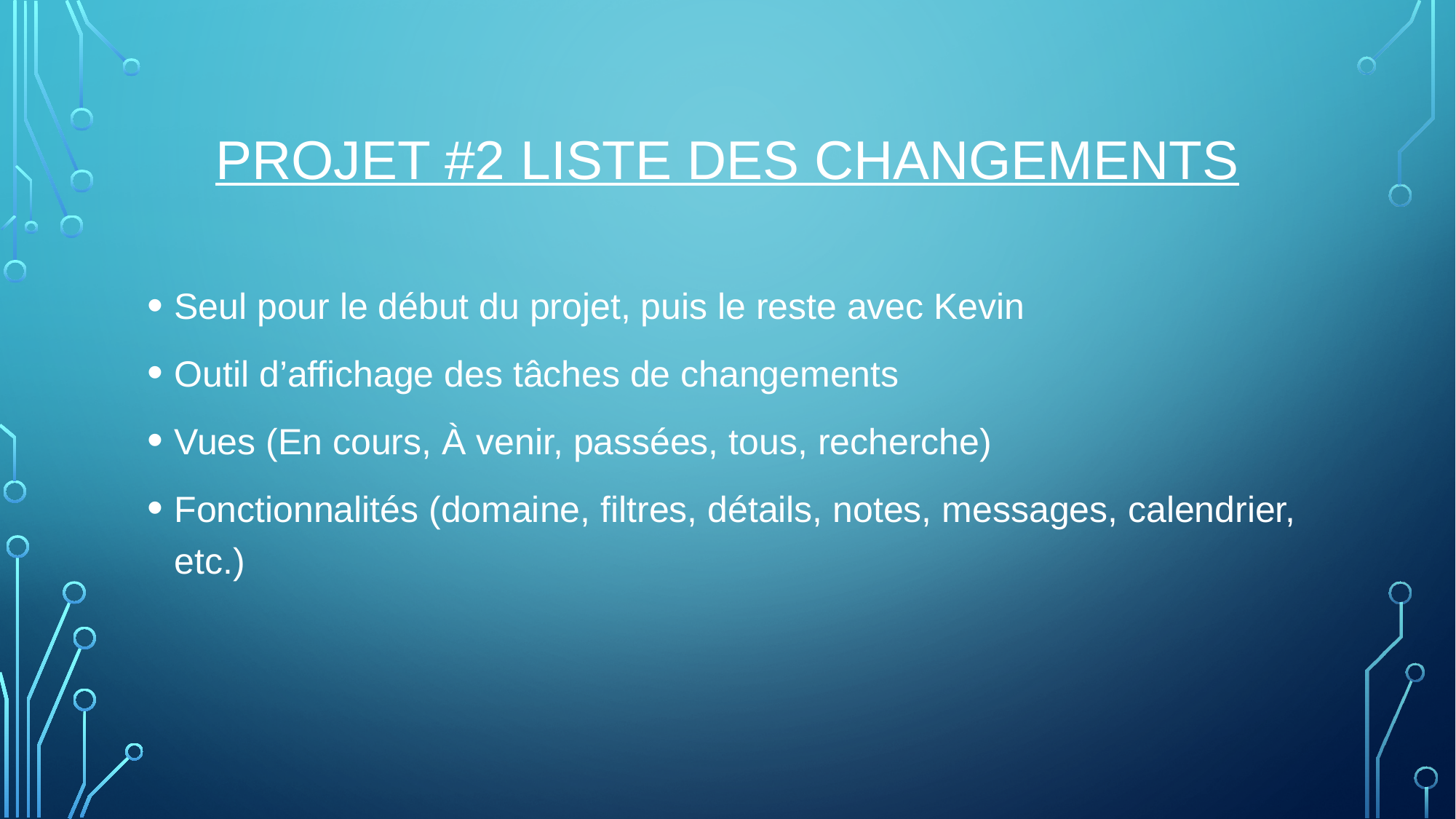

# Projet #2 Liste des changements
Seul pour le début du projet, puis le reste avec Kevin
Outil d’affichage des tâches de changements
Vues (En cours, À venir, passées, tous, recherche)
Fonctionnalités (domaine, filtres, détails, notes, messages, calendrier, etc.)